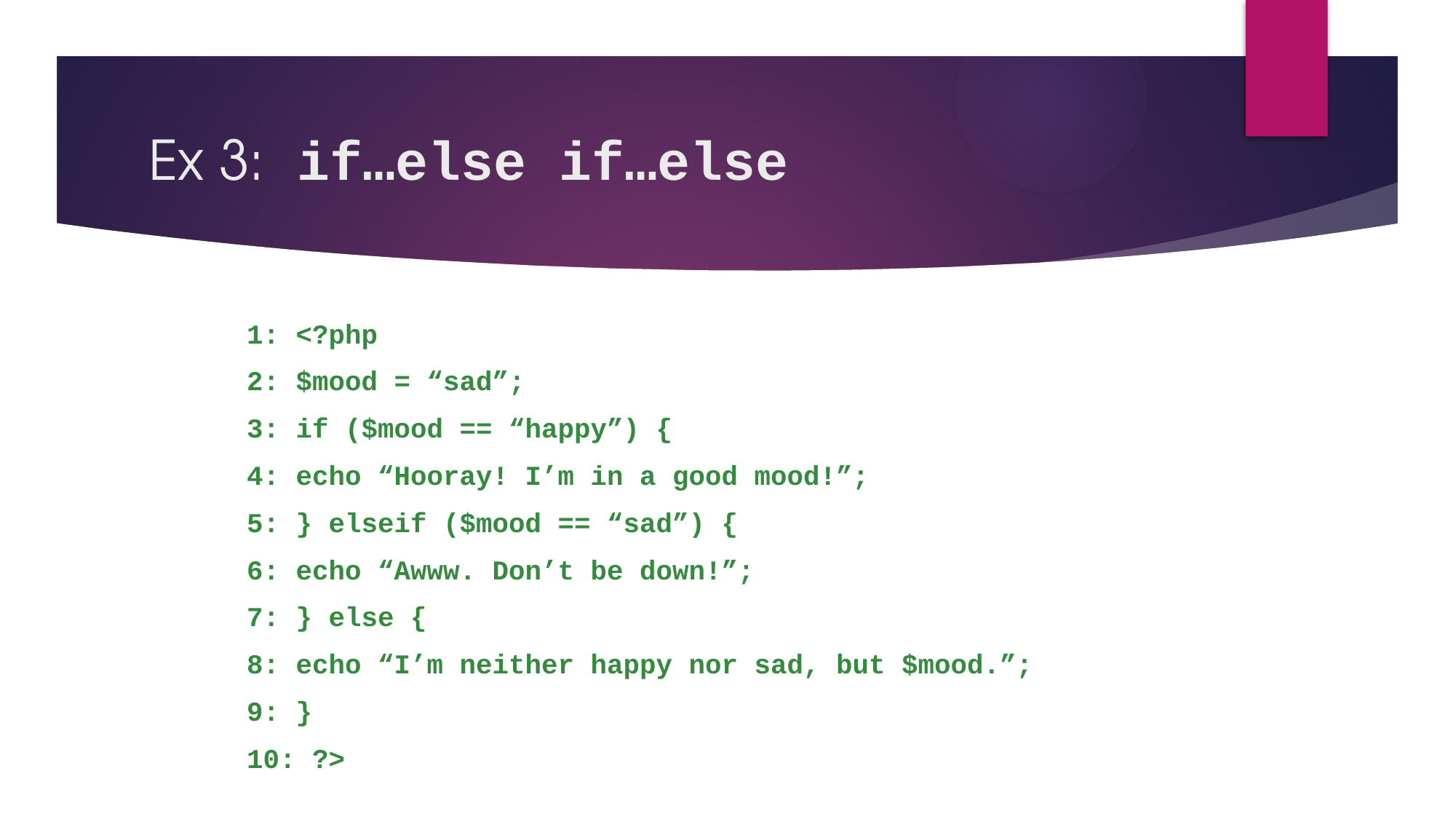

# Ex 3: if…else if…else
1: <?php
2: $mood = “sad”;
3: if ($mood == “happy”) {
4: echo “Hooray! I’m in a good mood!”;
5: } elseif ($mood == “sad”) {
6: echo “Awww. Don’t be down!”;
7: } else {
8: echo “I’m neither happy nor sad, but $mood.”;
9: }
10: ?>